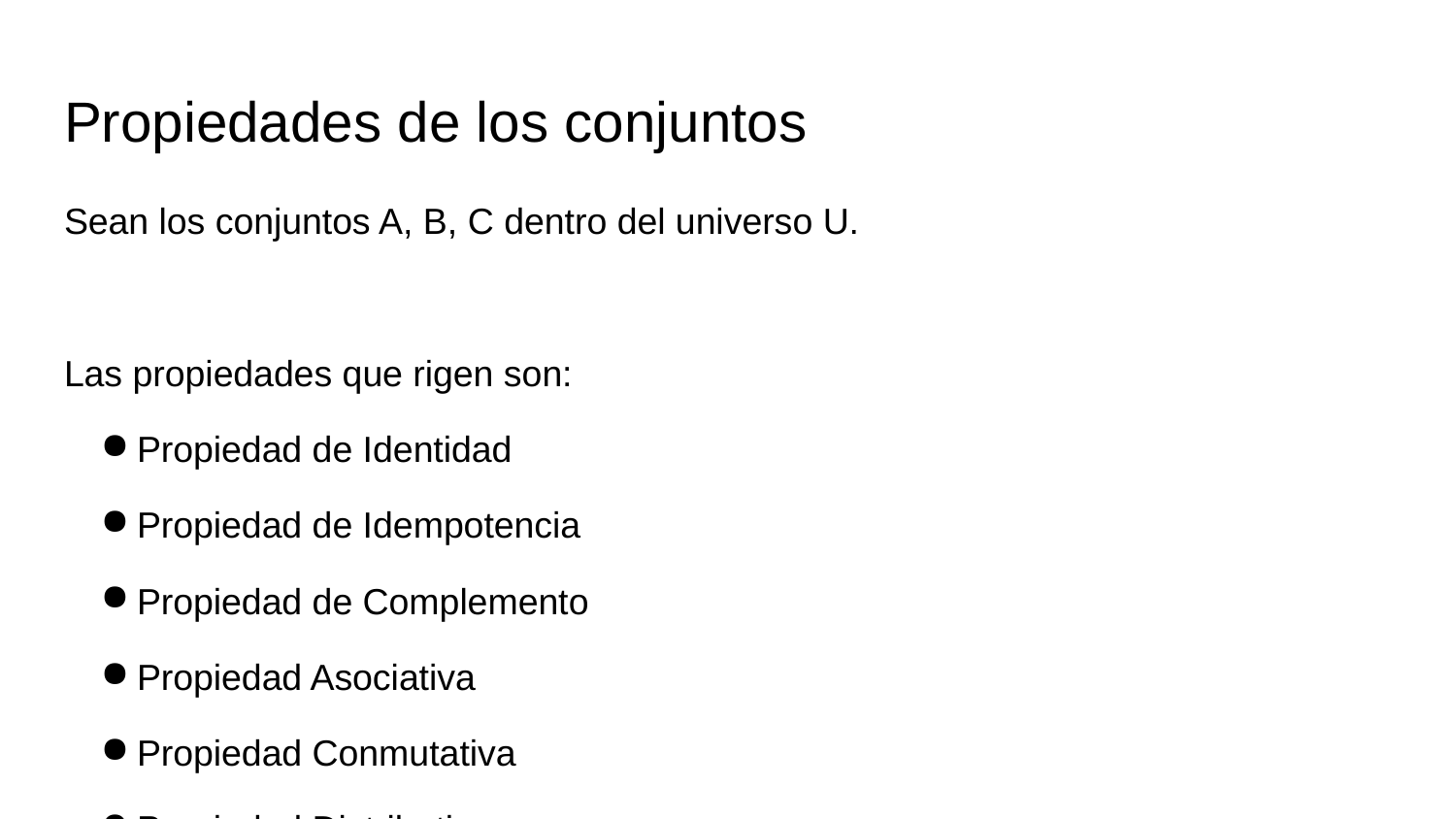

# Propiedades de los conjuntos
Sean los conjuntos A, B, C dentro del universo U.

Las propiedades que rigen son:
Propiedad de Identidad
Propiedad de Idempotencia
Propiedad de Complemento
Propiedad Asociativa
Propiedad Conmutativa
Propiedad Distributiva